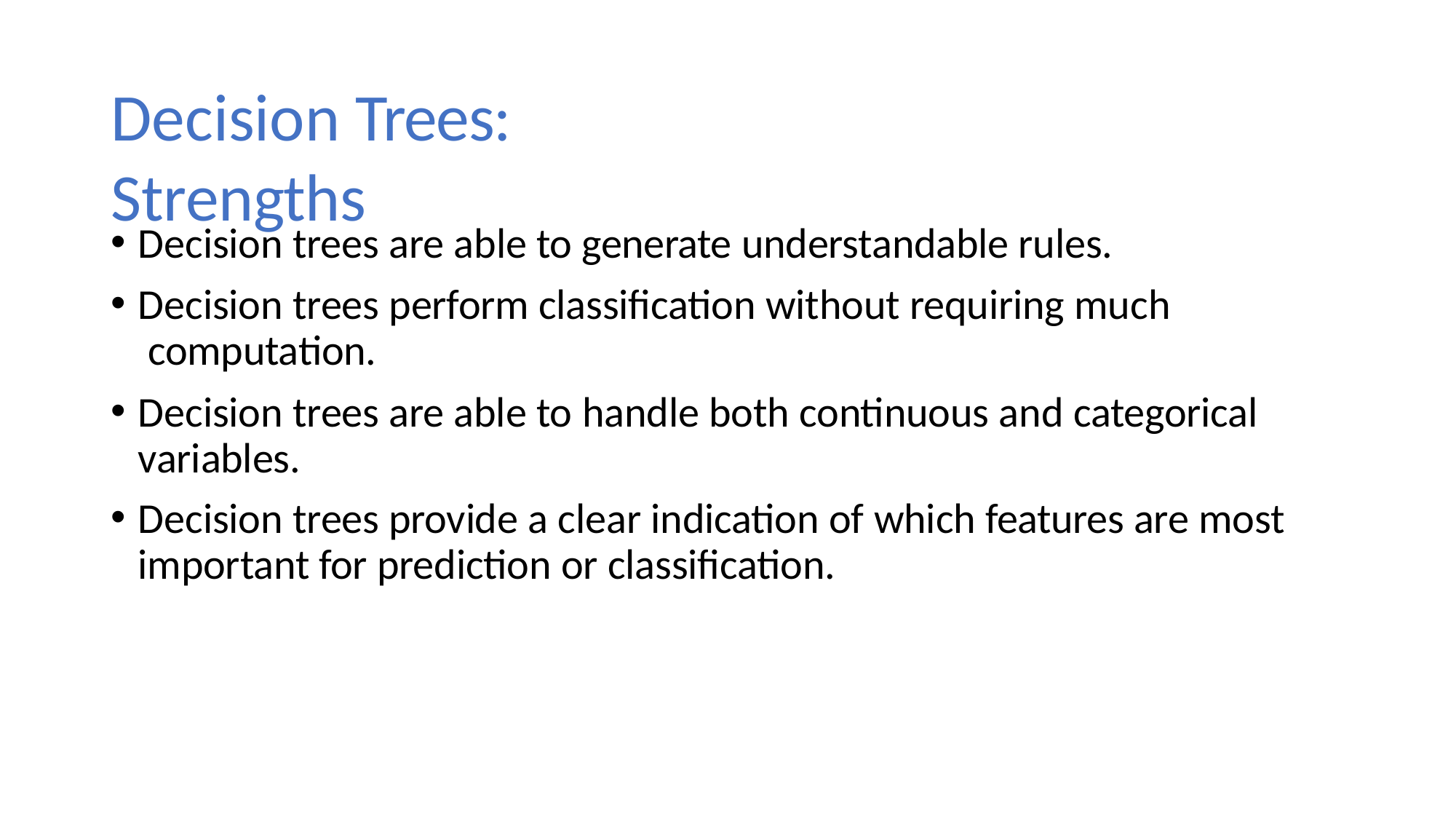

# Decision Trees: Strengths
Decision trees are able to generate understandable rules.
Decision trees perform classification without requiring much  computation.
Decision trees are able to handle both continuous and categorical  variables.
Decision trees provide a clear indication of which features are most  important for prediction or classification.